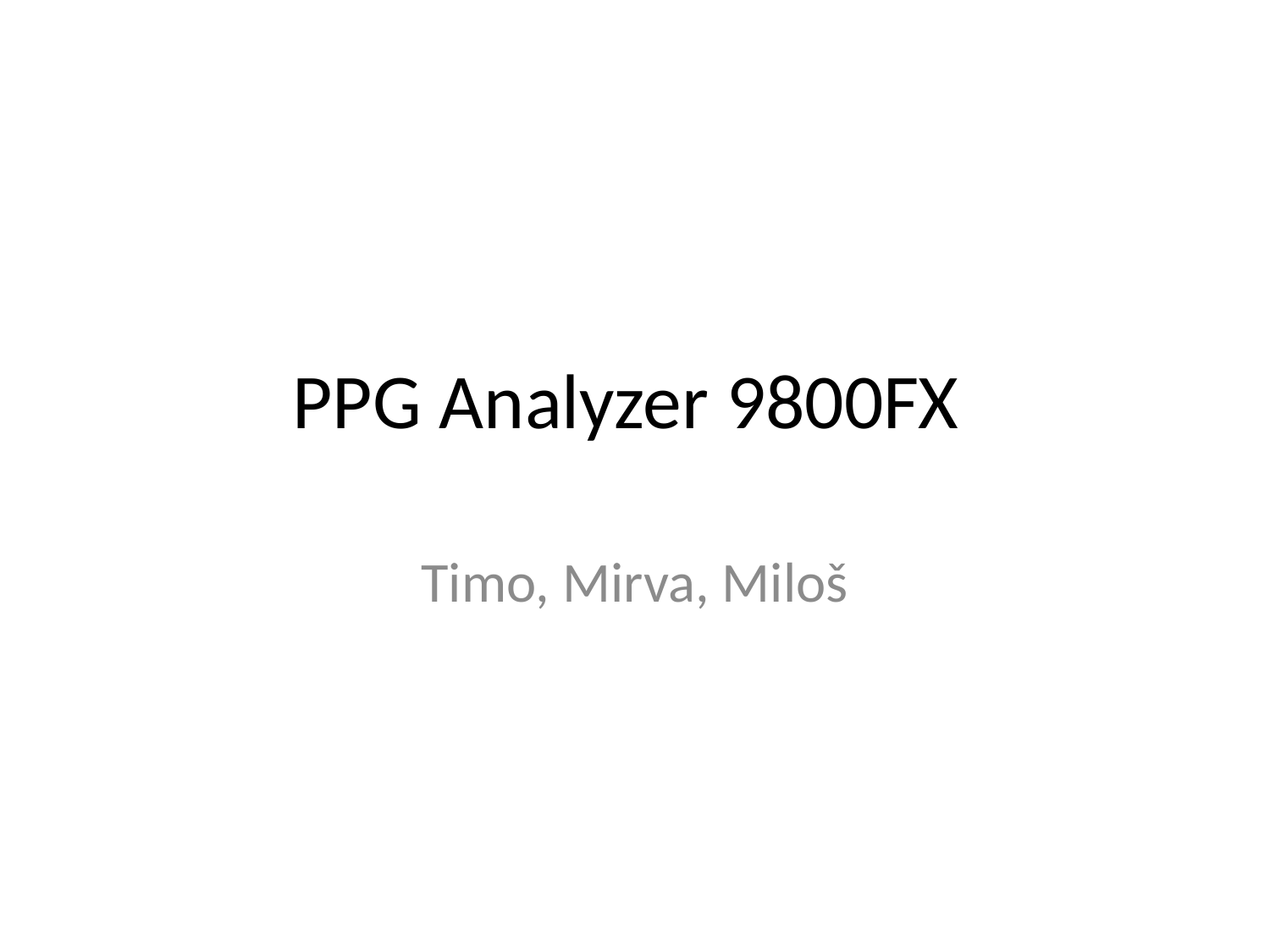

# PPG Analyzer 9800FX
Timo, Mirva, Miloš